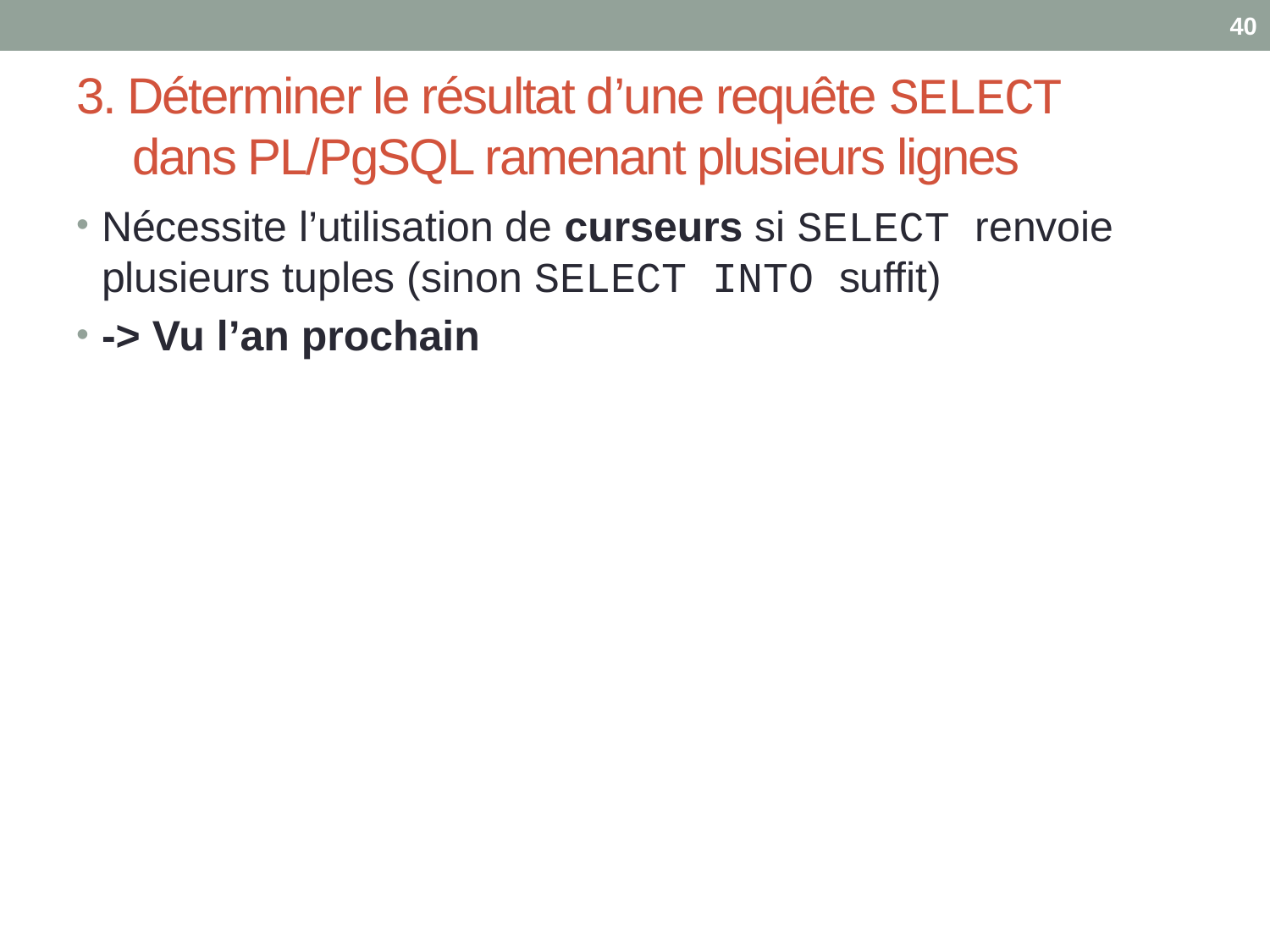

40
# 3. Déterminer le résultat d’une requête SELECT dans PL/PgSQL ramenant plusieurs lignes
Nécessite l’utilisation de curseurs si SELECT renvoie plusieurs tuples (sinon SELECT INTO suffit)
-> Vu l’an prochain